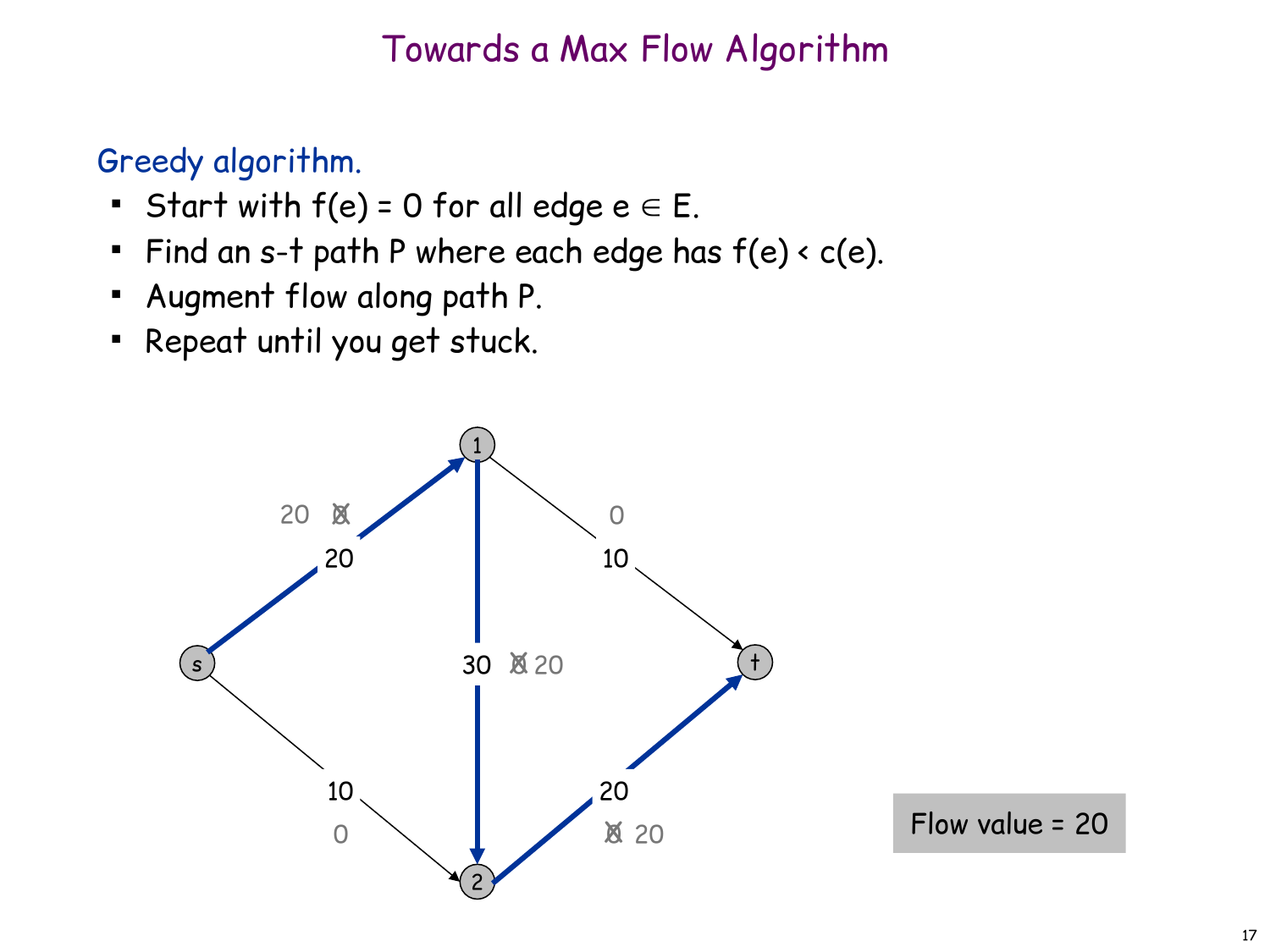

Towards a Max Flow Algorithm
Greedy algorithm.
Start with f(e) = 0 for all edge e ∈ E.
Find an s-t path P where each edge has f(e) < c(e).
Augment flow along path P.
Repeat until you get stuck.

1
20
0
0
X
20
10
20
30
0
t
X
s
10
20
Flow value = 20
20
0
0
X
2
17